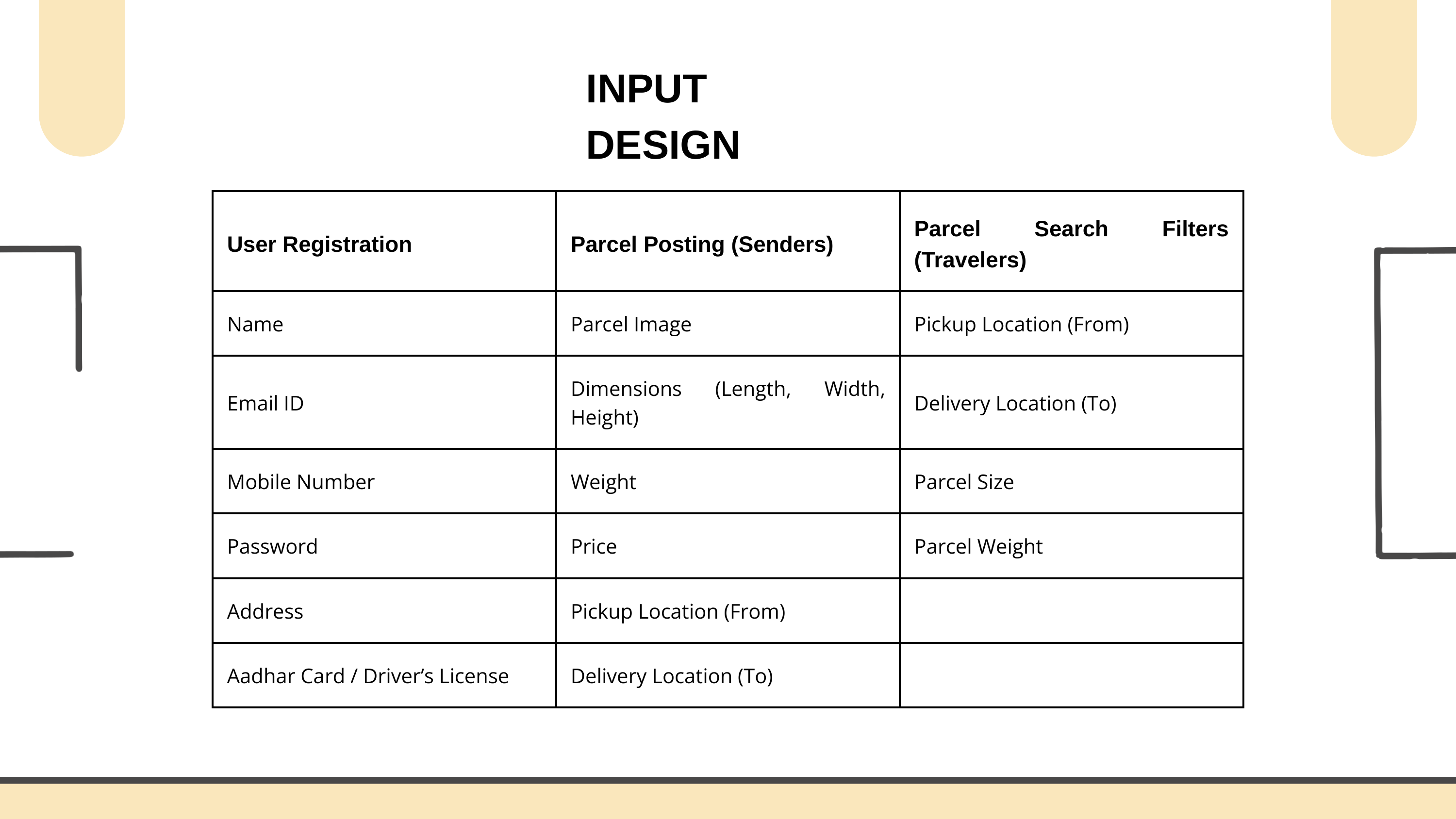

INPUT DESIGN
| User Registration | Parcel Posting (Senders) | Parcel Search Filters (Travelers) |
| --- | --- | --- |
| Name | Parcel Image | Pickup Location (From) |
| Email ID | Dimensions (Length, Width, Height) | Delivery Location (To) |
| Mobile Number | Weight | Parcel Size |
| Password | Price | Parcel Weight |
| Address | Pickup Location (From) |  |
| Aadhar Card / Driver’s License | Delivery Location (To) |  |